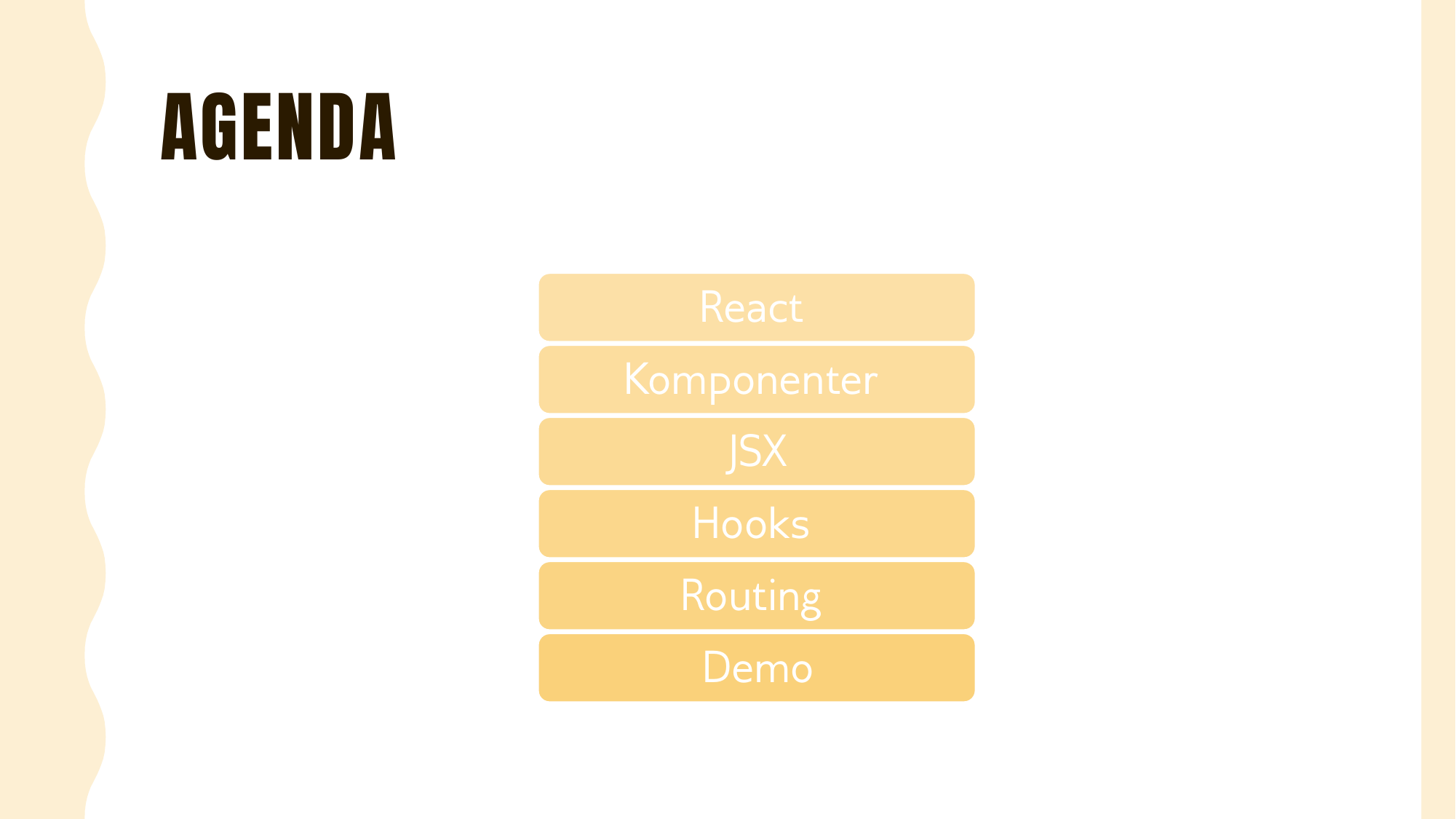

# agenda
React
Komponenter
JSX
Hooks
Routing
Demo